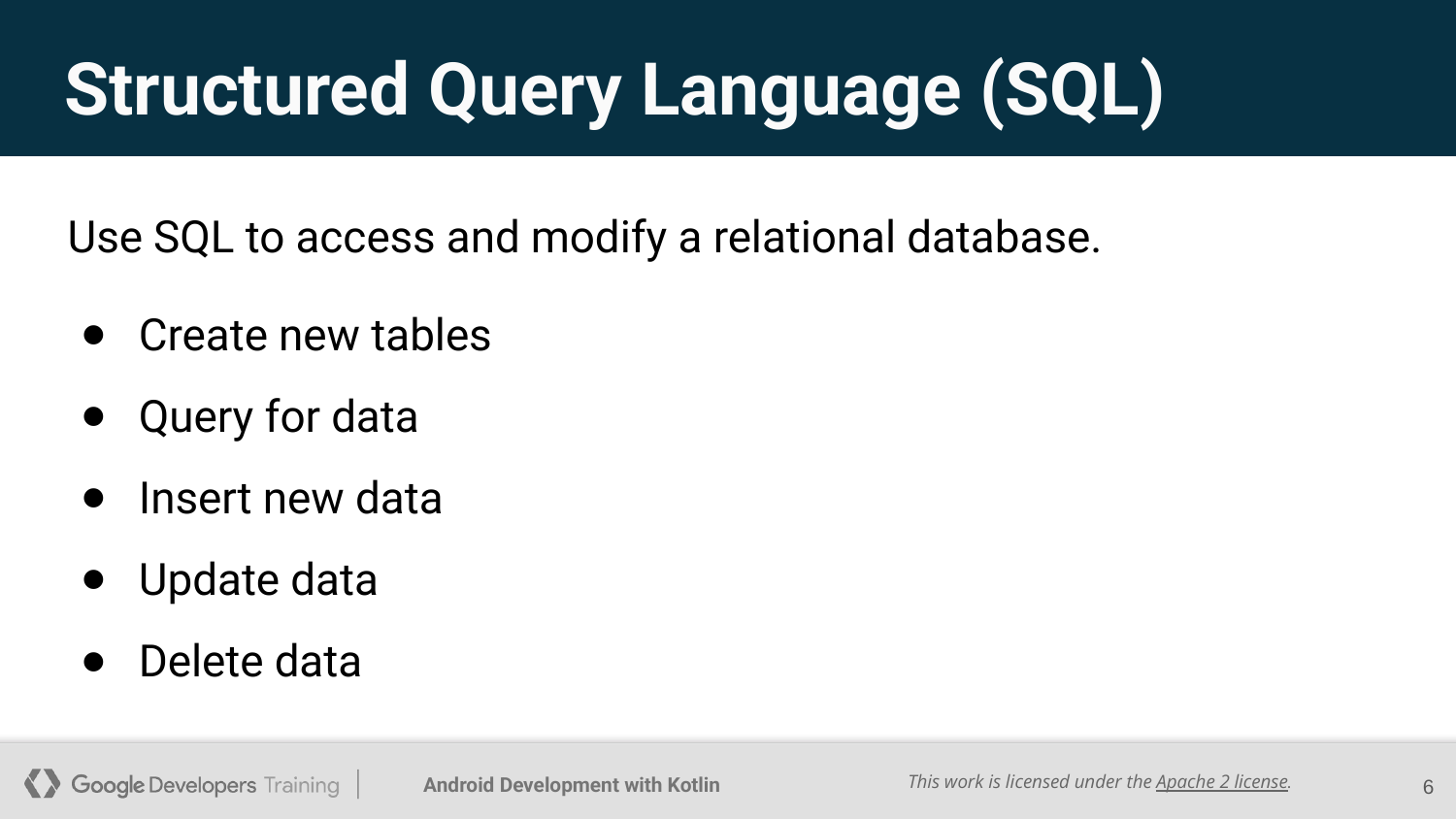

# Structured Query Language (SQL)
Use SQL to access and modify a relational database.

Create new tables
Query for data
Insert new data
Update data
Delete data
6